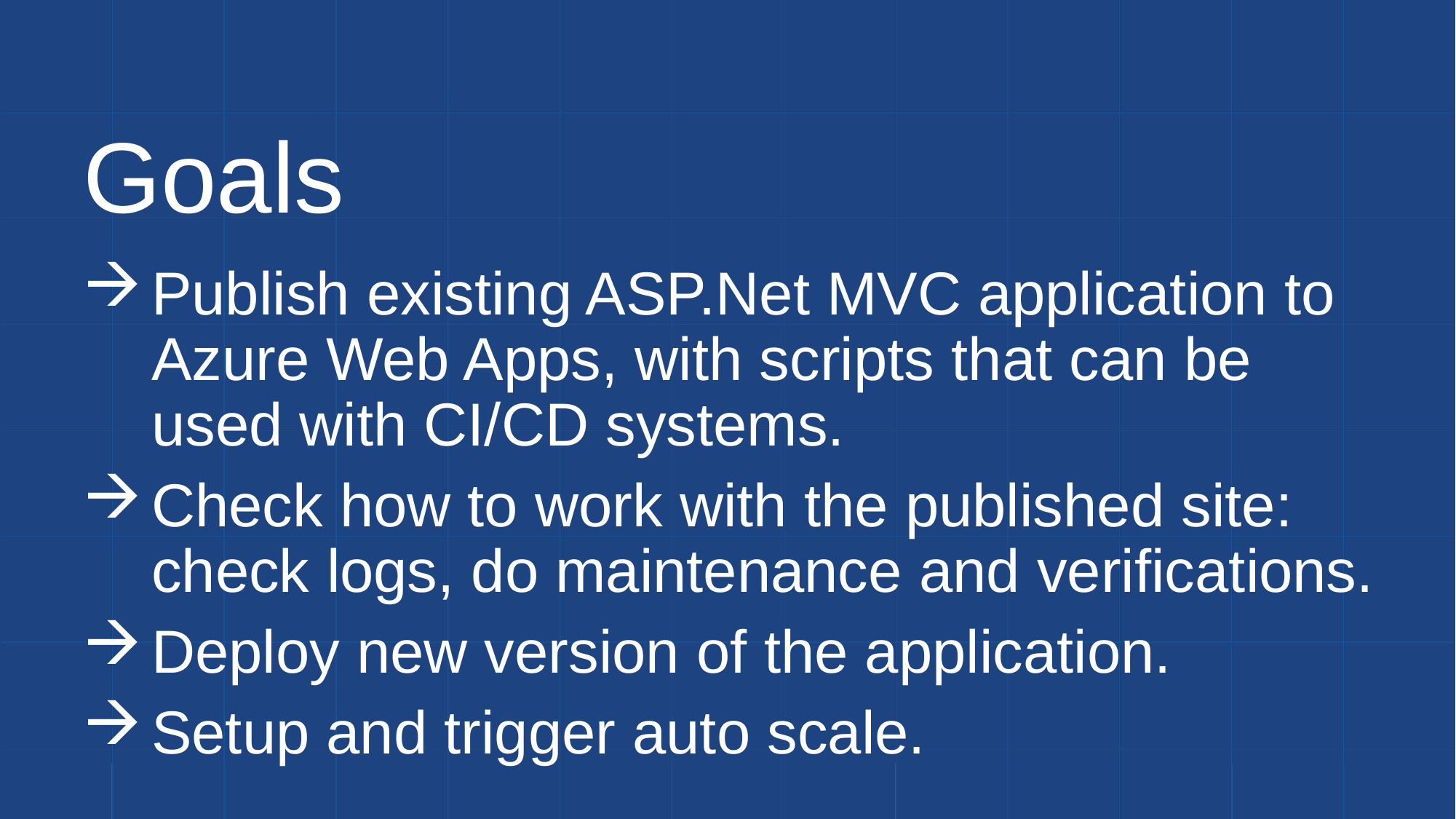

# Goals
Publish existing ASP.Net MVC application to Azure Web Apps, with scripts that can be used with CI/CD systems.
Check how to work with the published site: check logs, do maintenance and verifications.
Deploy new version of the application.
Setup and trigger auto scale.